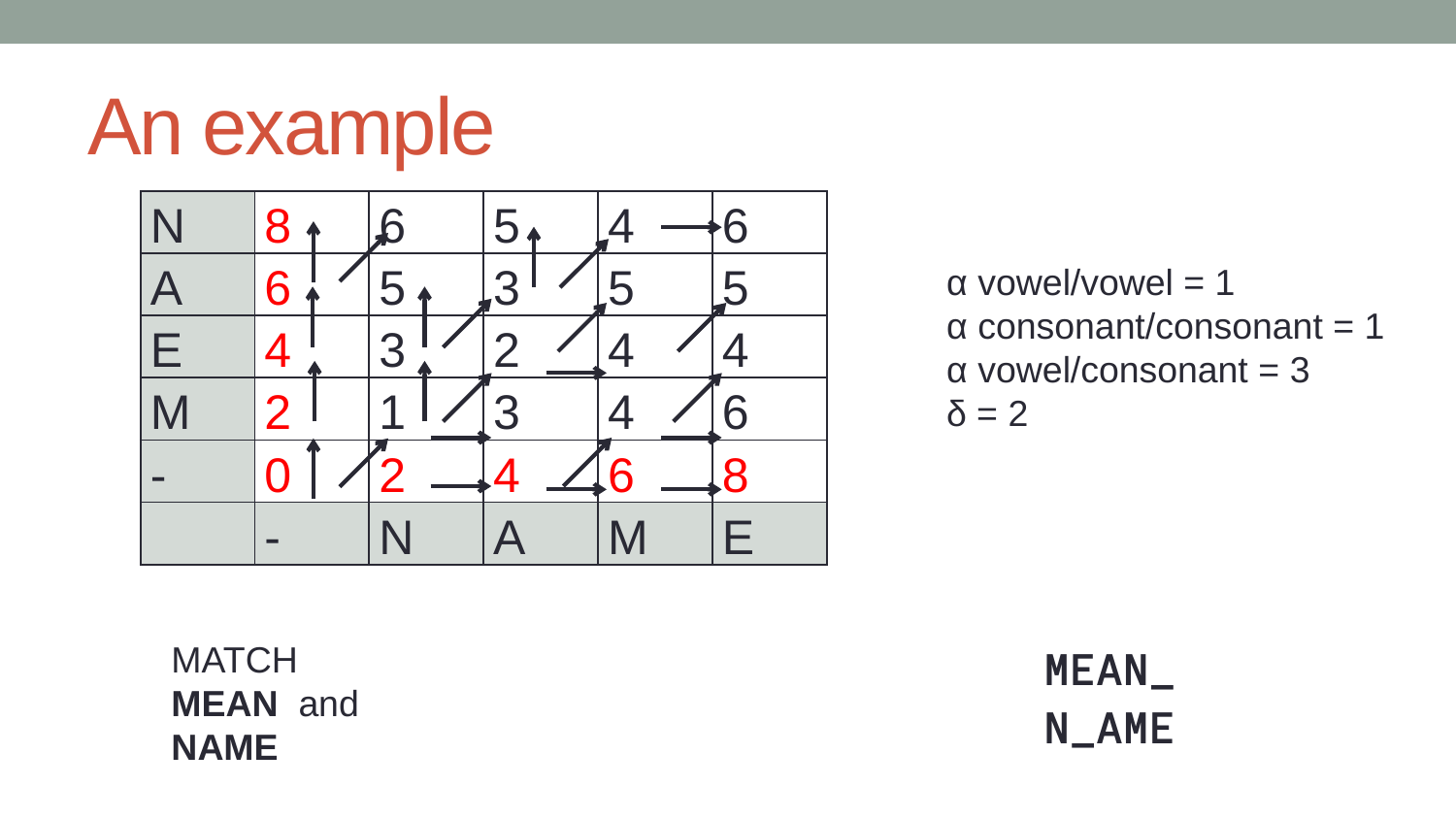

# An example
| N | 8 | 6 | 5 | 4 | 6 |
| --- | --- | --- | --- | --- | --- |
| A | 6 | 5 | 3 | 5 | 5 |
| E | 4 | 3 | 2 | 4 | 4 |
| M | 2 | 1 | 3 | 4 | 6 |
| - | 0 | 2 | 4 | 6 | 8 |
|  | - | N | A | M | E |
α vowel/vowel = 1
α consonant/consonant = 1
α vowel/consonant = 3
δ = 2
MATCH
MEAN  and
NAME
MEAN_
N_AME